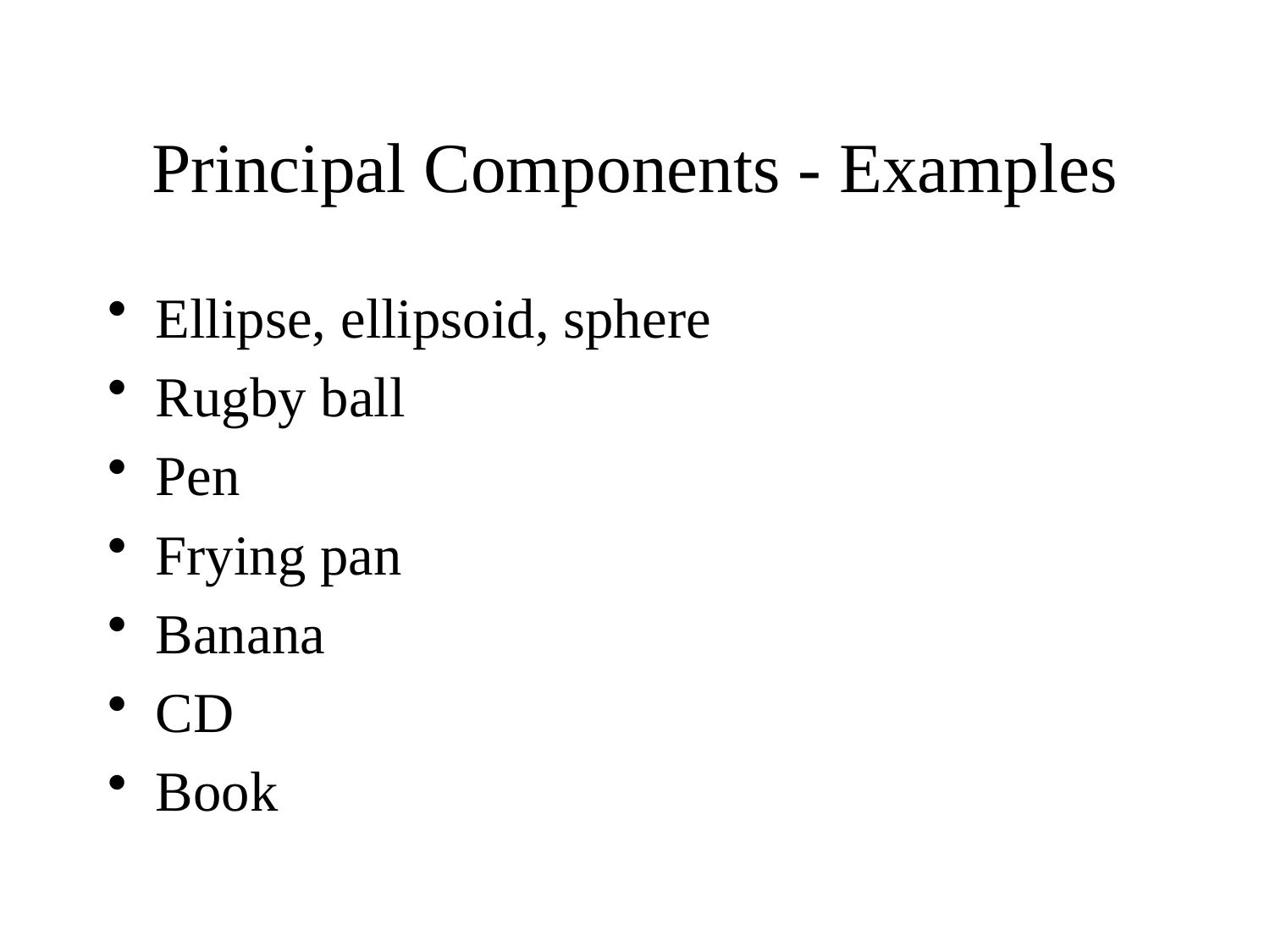

# Principal Components - Examples
Ellipse, ellipsoid, sphere
Rugby ball
Pen
Frying pan
Banana
CD
Book